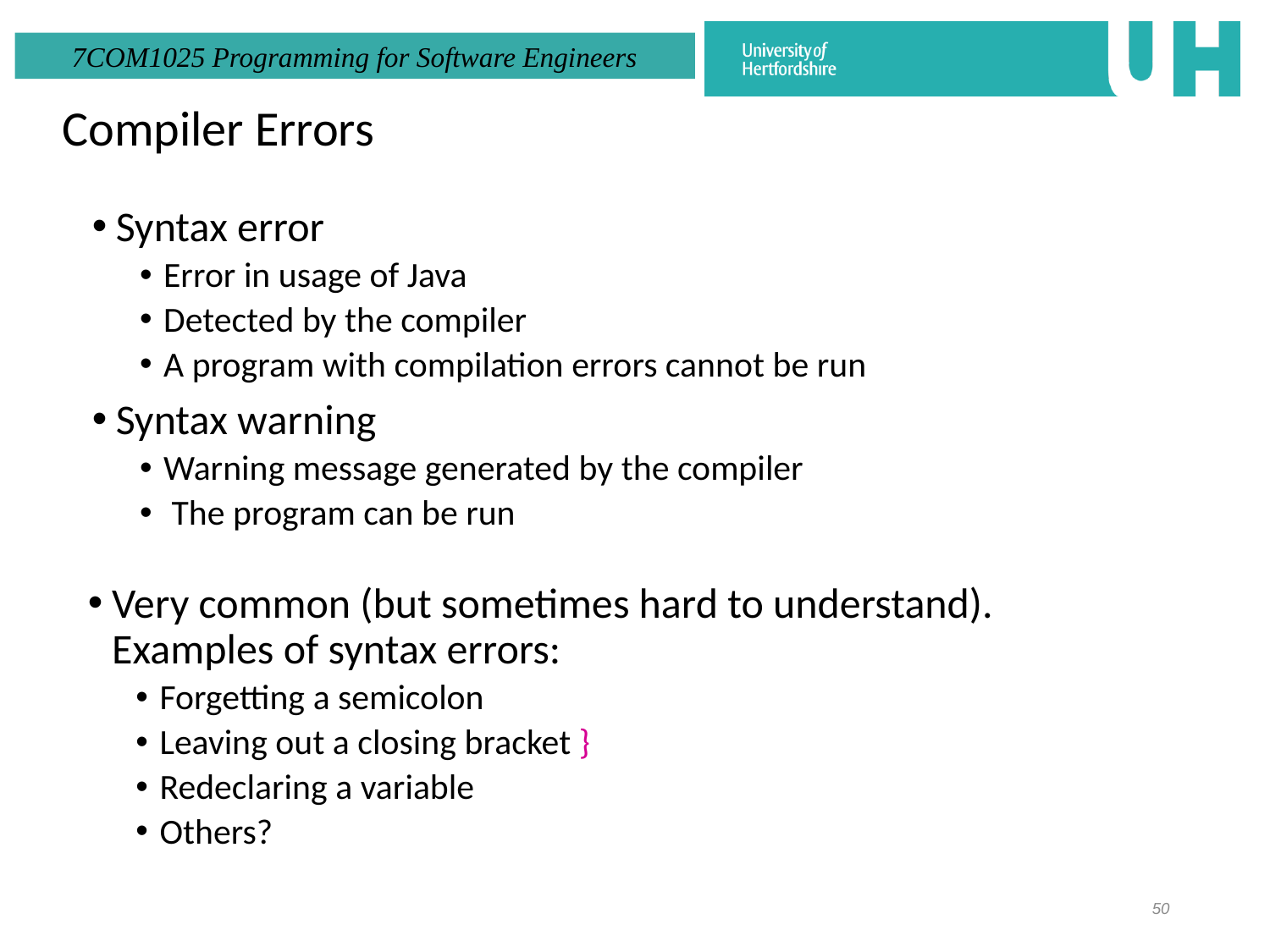

# Compiler Errors
Syntax error
Error in usage of Java
Detected by the compiler
A program with compilation errors cannot be run
Syntax warning
Warning message generated by the compiler
 The program can be run
Very common (but sometimes hard to understand). Examples of syntax errors:
Forgetting a semicolon
Leaving out a closing bracket }
Redeclaring a variable
Others?

50